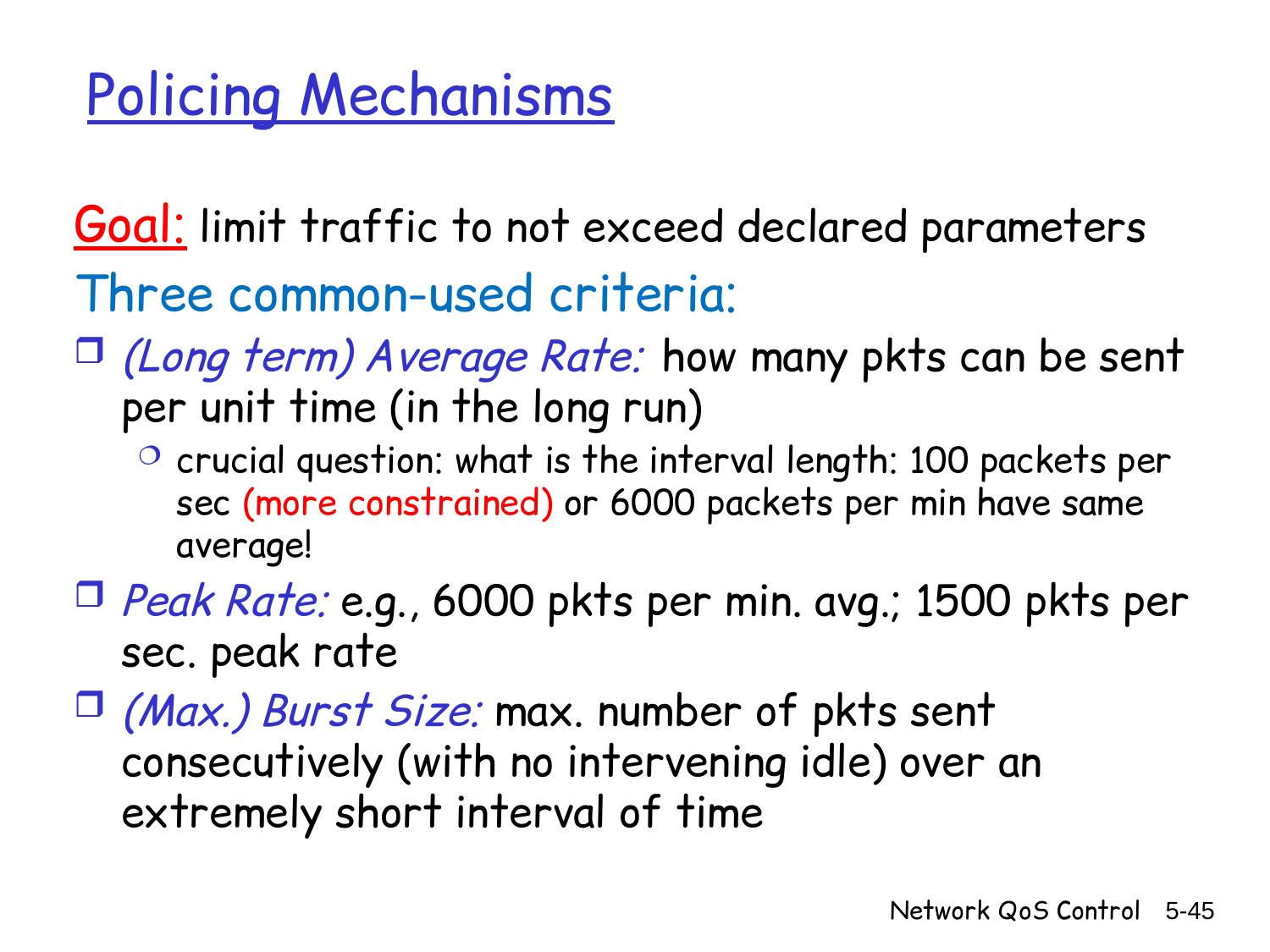

# Policing Mechanisms
Goal: limit traffic to not exceed declared parameters
Three common-used criteria:
(Long term) Average Rate: how many pkts can be sent per unit time (in the long run)
crucial question: what is the interval length: 100 packets per sec (more constrained) or 6000 packets per min have same average!
Peak Rate: e.g., 6000 pkts per min. avg.; 1500 pkts per sec. peak rate
(Max.) Burst Size: max. number of pkts sent consecutively (with no intervening idle) over an extremely short interval of time
Network QoS Control
5-45